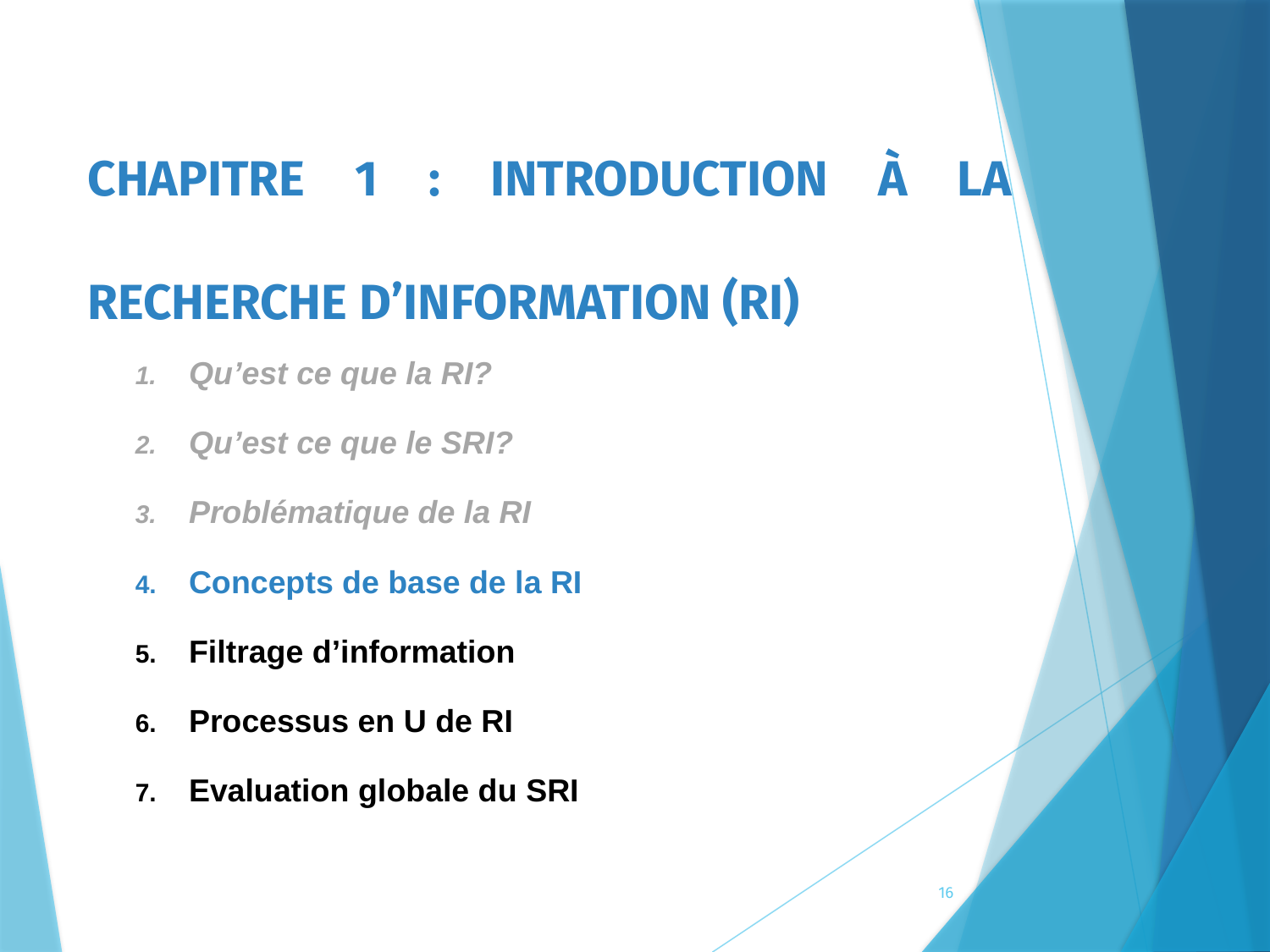

Chapitre 1 : Introduction à la recherche d’information (RI)
Qu’est ce que la RI?
Qu’est ce que le SRI?
Problématique de la RI
Concepts de base de la RI
Filtrage d’information
Processus en U de RI
Evaluation globale du SRI
16